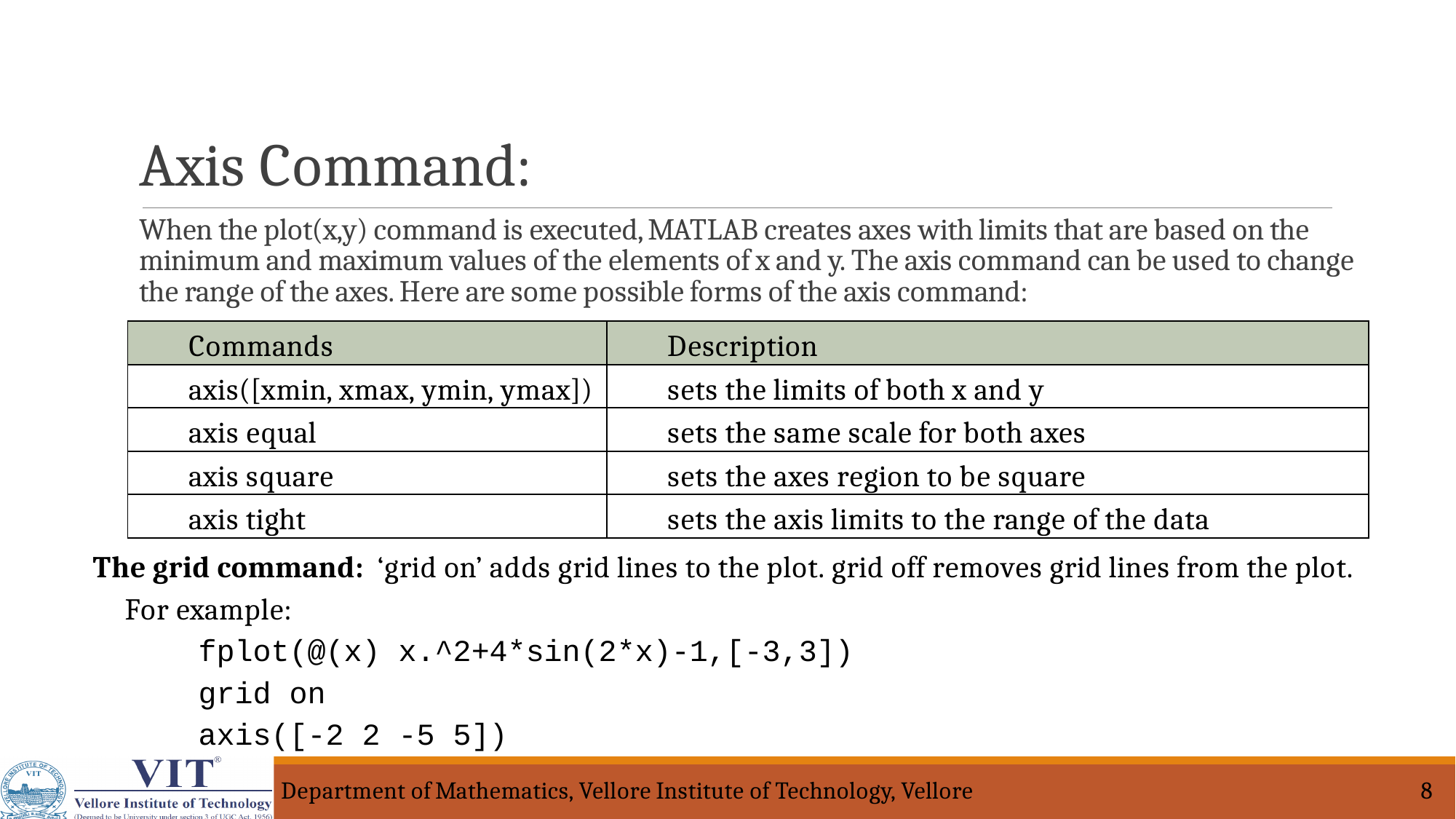

Axis Command:

When the plot(x,y) command is executed, MATLAB creates axes with limits that are based on the minimum and maximum values of the elements of x and y. The axis command can be used to change the range of the axes. Here are some possible forms of the axis command:
| Commands | Description |
| --- | --- |
| axis([xmin, xmax, ymin, ymax]) | sets the limits of both x and y |
| axis equal | sets the same scale for both axes |
| axis square | sets the axes region to be square |
| axis tight | sets the axis limits to the range of the data |
The grid command:  ‘grid on’ adds grid lines to the plot. grid off removes grid lines from the plot.
For example:
 fplot(@(x) x.^2+4*sin(2*x)-1,[-3,3])
 grid on
 axis([-2 2 -5 5])
Department of Mathematics, Vellore Institute of Technology, Vellore
8